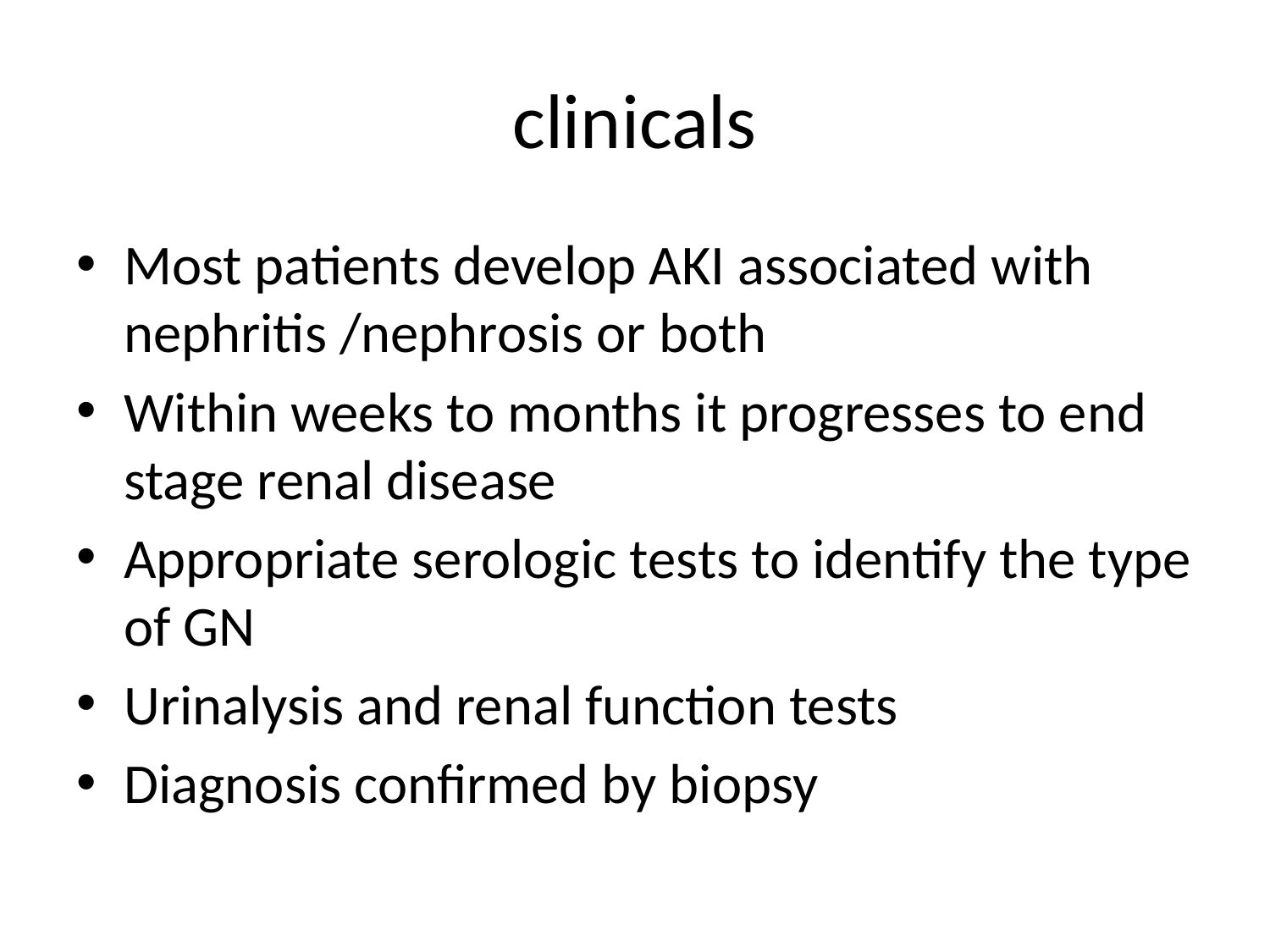

# clinicals
Most patients develop AKI associated with nephritis /nephrosis or both
Within weeks to months it progresses to end stage renal disease
Appropriate serologic tests to identify the type of GN
Urinalysis and renal function tests
Diagnosis confirmed by biopsy